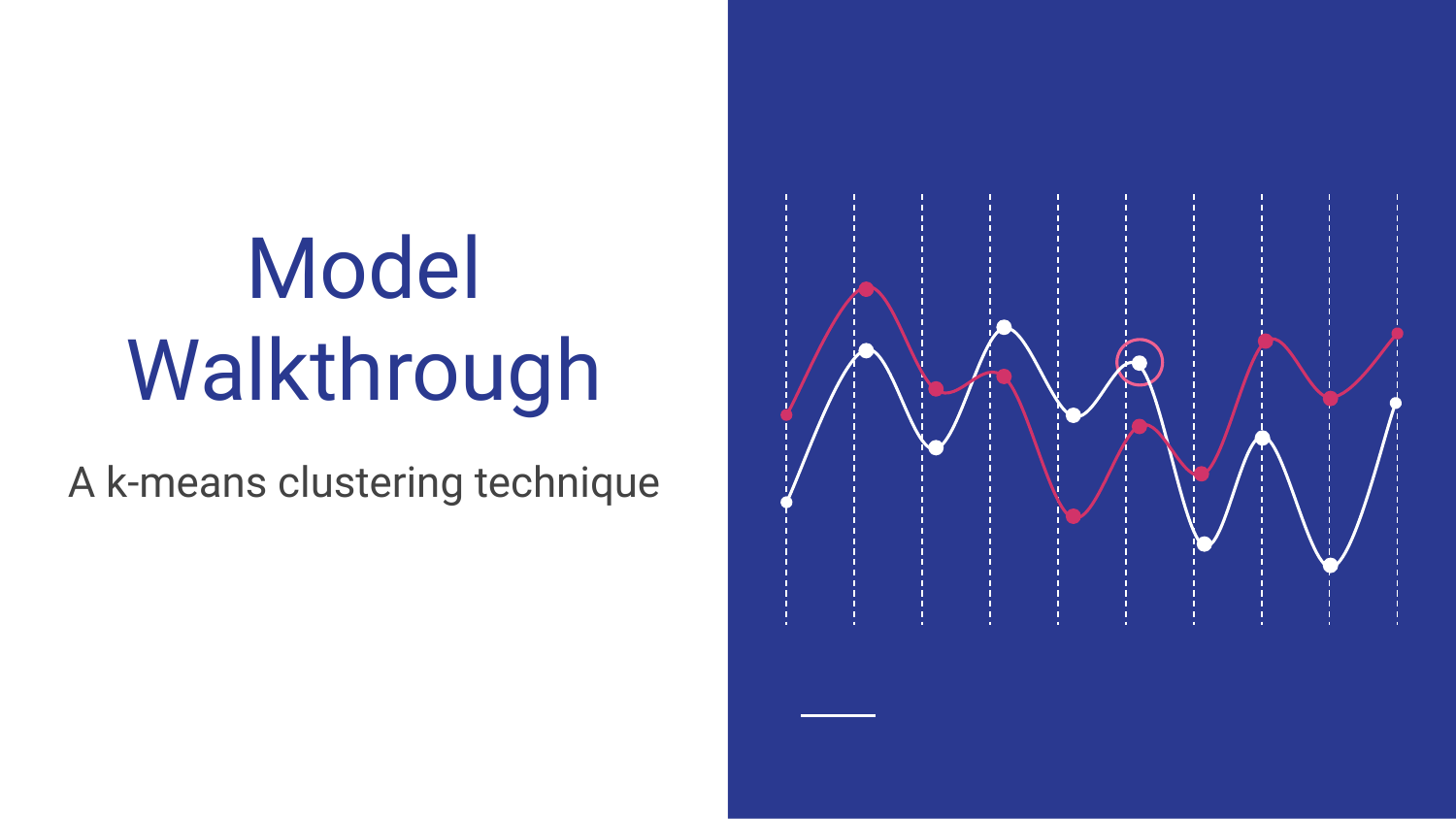

# Model Walkthrough

A k-means clustering technique